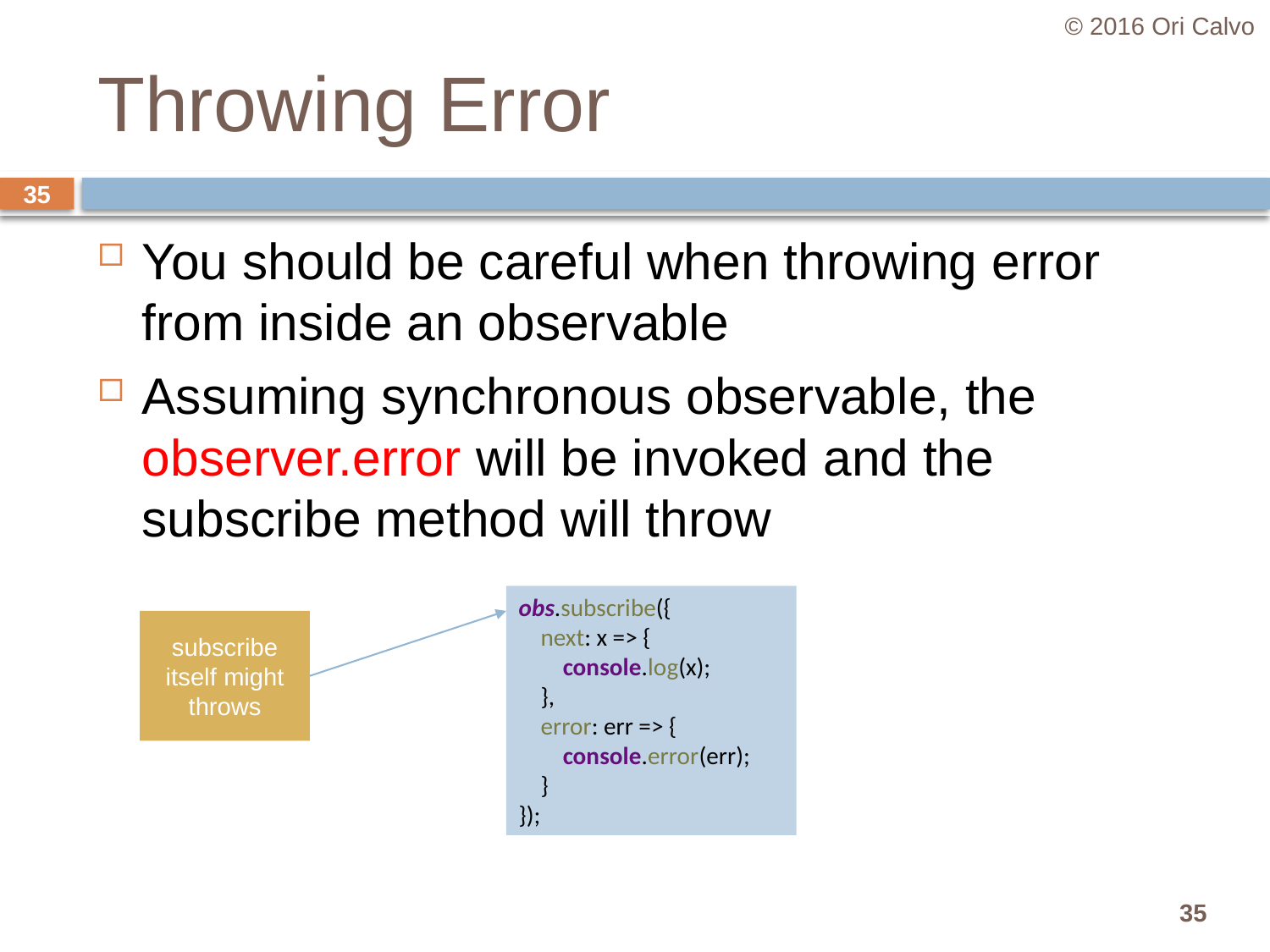

© 2016 Ori Calvo
# Throwing Error
35
You should be careful when throwing error from inside an observable
Assuming synchronous observable, the observer.error will be invoked and the subscribe method will throw
obs.subscribe({
    next: x => {
        console.log(x);
    },
    error: err => {
        console.error(err);
    }
});
subscribe itself might throws